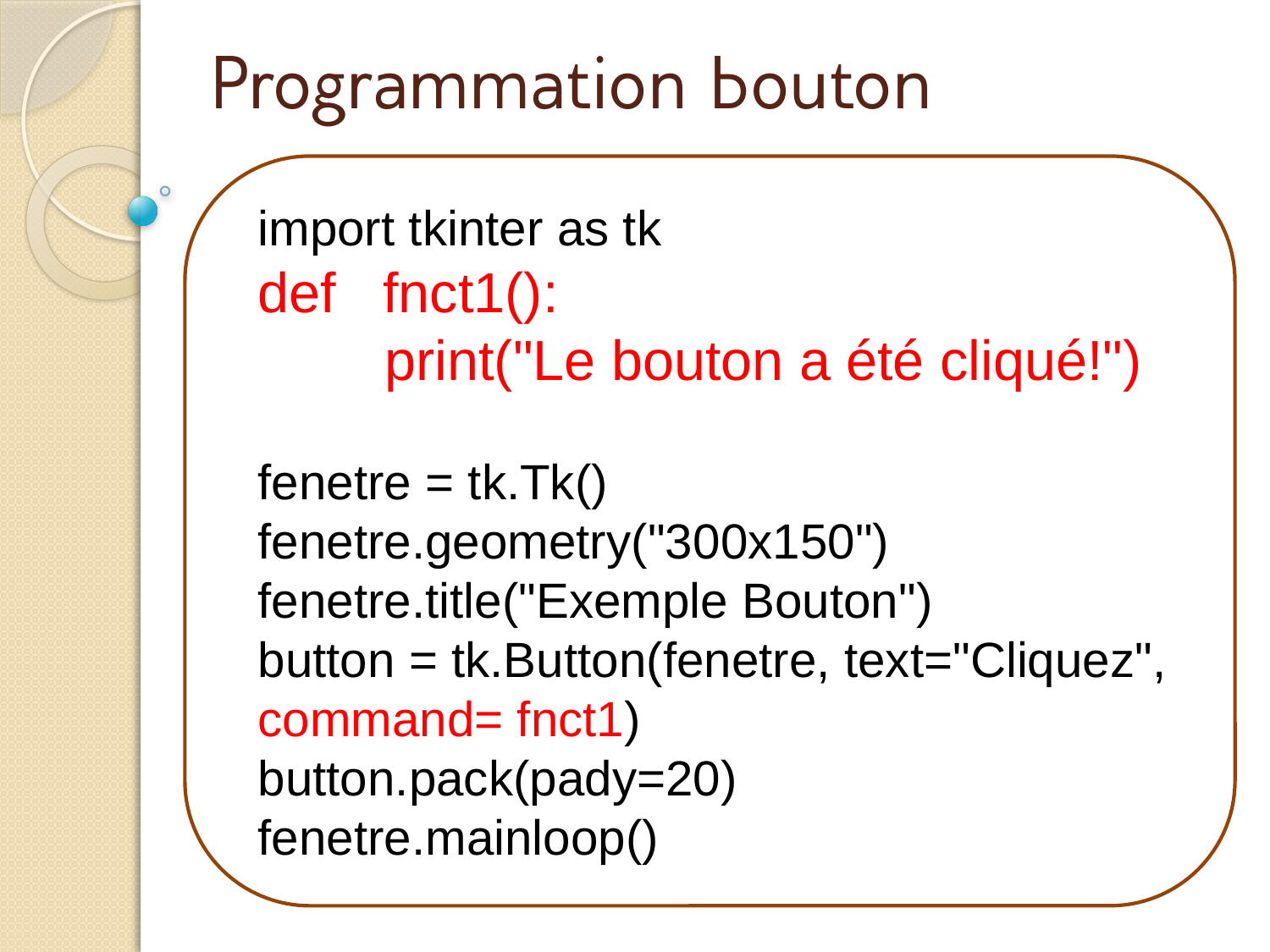

# Programmation bouton
import tkinter as tk
def   fnct1():
    	print("Le bouton a été cliqué!")

fenetre = tk.Tk()
fenetre.geometry("300x150")
fenetre.title("Exemple Bouton")
button = tk.Button(fenetre, text="Cliquez", command= fnct1)
button.pack(pady=20)
fenetre.mainloop()